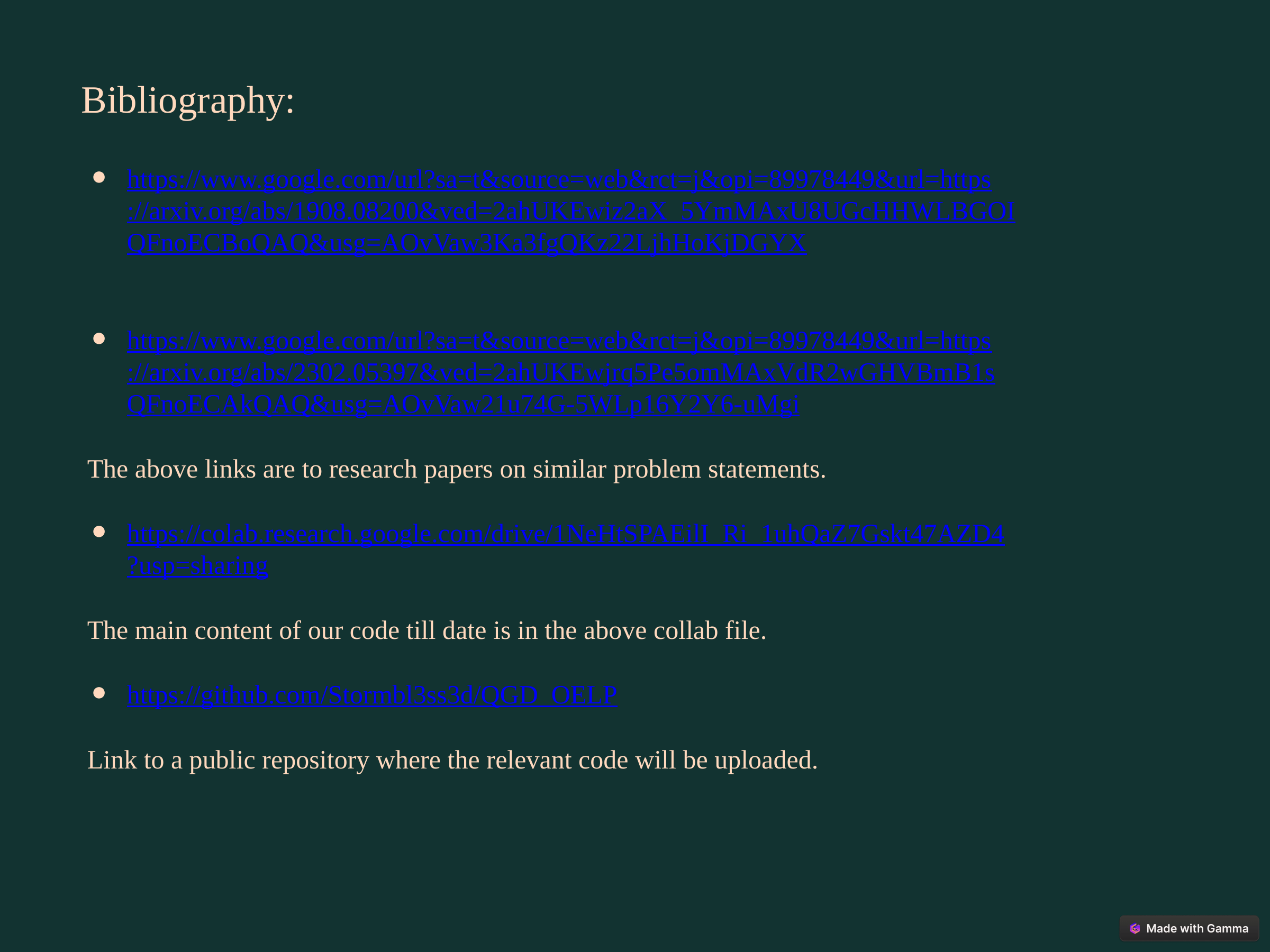

Bibliography:
https://www.google.com/url?sa=t&source=web&rct=j&opi=89978449&url=https
://arxiv.org/abs/1908.08200&ved=2ahUKEwiz2aX_5YmMAxU8UGcHHWLBGOI QFnoECBoQAQ&usg=AOvVaw3Ka3fgQKz22LjhHoKjDGYX

https://www.google.com/url?sa=t&source=web&rct=j&opi=89978449&url=https
://arxiv.org/abs/2302.05397&ved=2ahUKEwjrq5Pe5omMAxVdR2wGHVBmB1s QFnoECAkQAQ&usg=AOvVaw21u74G-5WLp16Y2Y6-uMgi

The above links are to research papers on similar problem statements.

https://colab.research.google.com/drive/1NeHtSPAEilI_Ri_1uhQaZ7Gskt47AZD4
?usp=sharing

The main content of our code till date is in the above collab file.

https://github.com/Stormbl3ss3d/QGD_OELP

Link to a public repository where the relevant code will be uploaded.